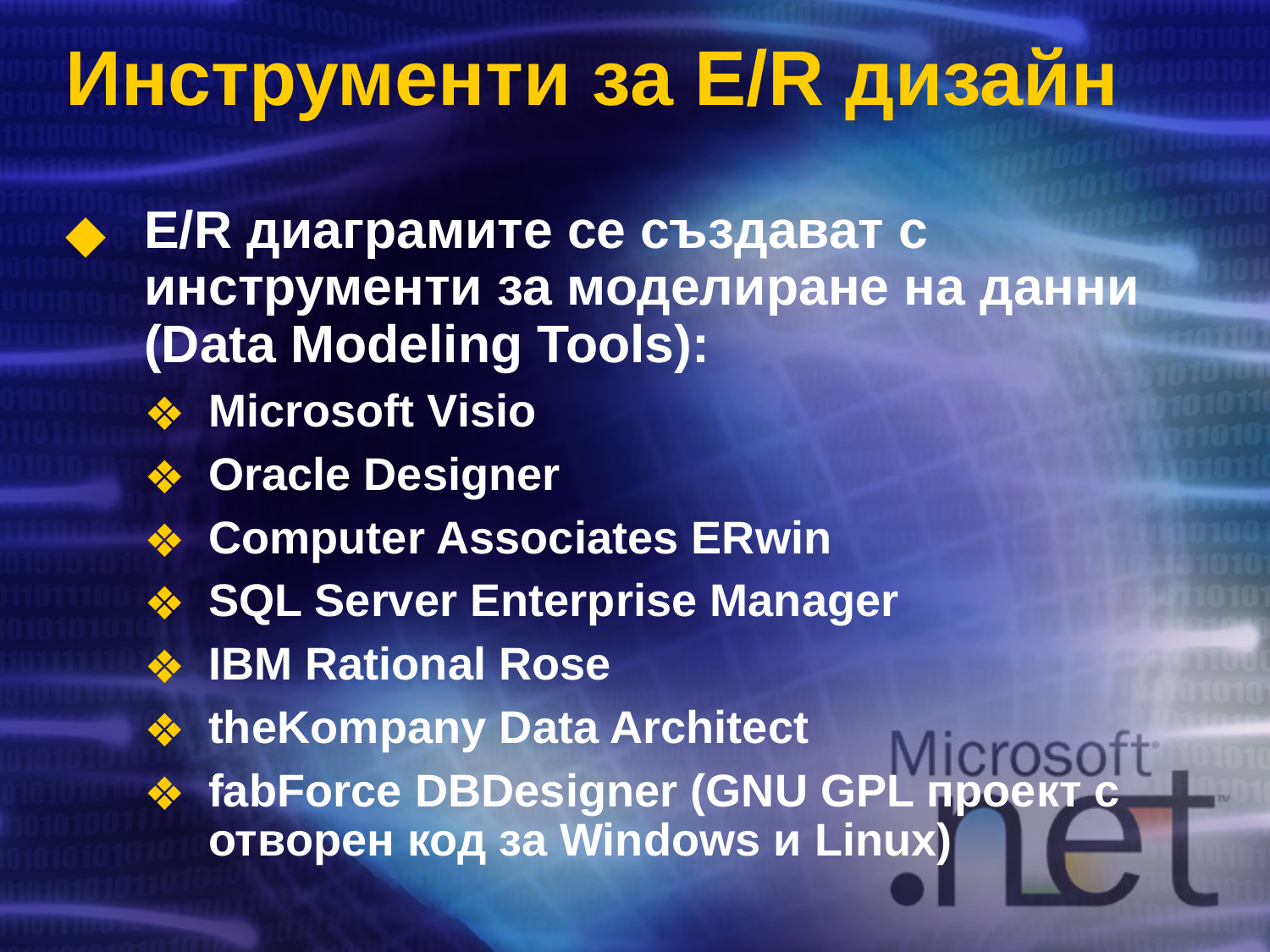

# Инструменти за E/R дизайн
E/R диаграмите се създават с инструменти за моделиране на данни (Data Modeling Tools):
Microsoft Visio
Oracle Designer
Computer Associates ERwin
SQL Server Enterprise Manager
IBM Rational Rose
theKompany Data Architect
fabForce DBDesigner (GNU GPL проект с отворен код за Windows и Linux)